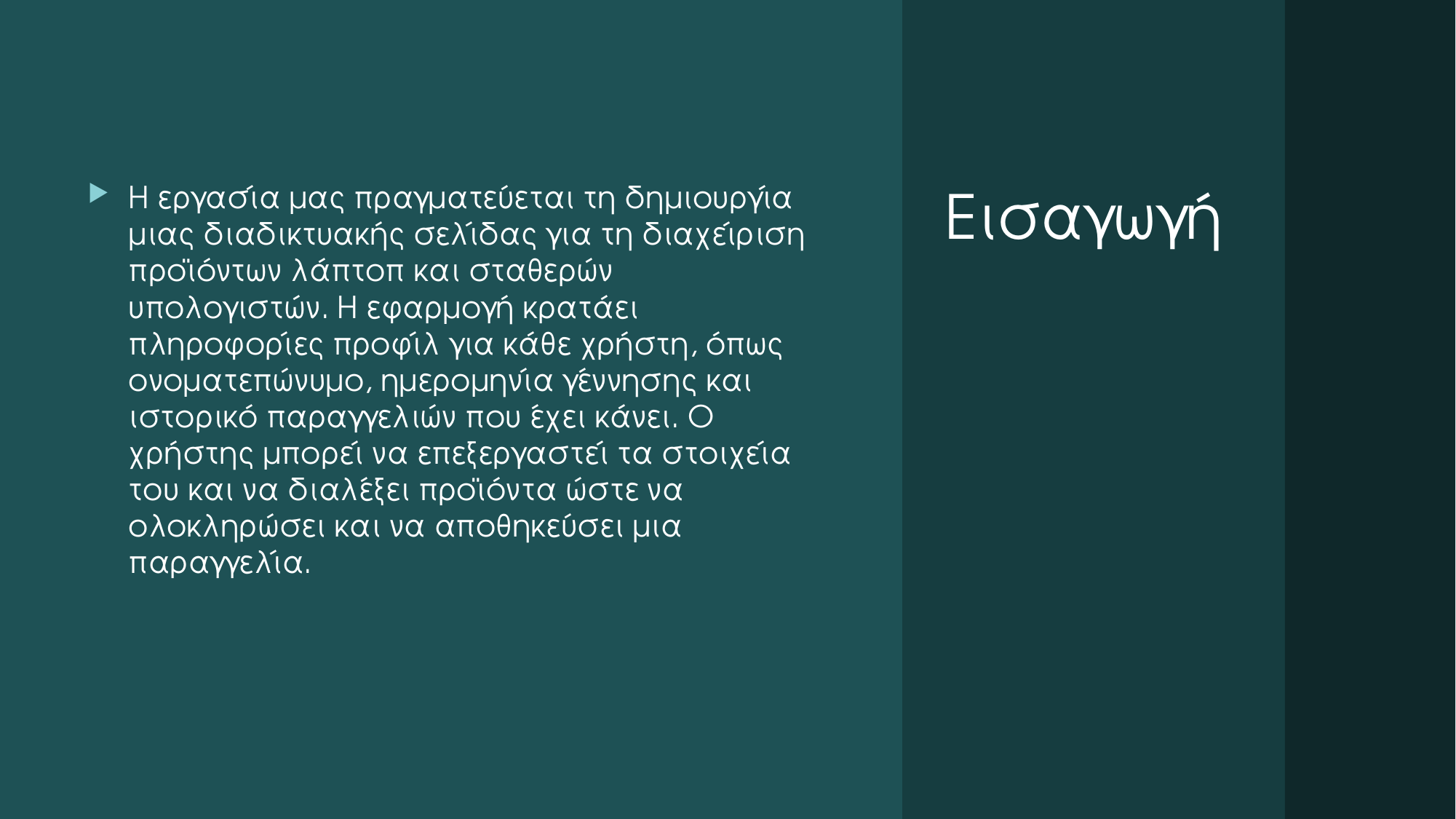

Η εργασία μας πραγματεύεται τη δημιουργία μιας διαδικτυακής σελίδας για τη διαχείριση προϊόντων λάπτοπ και σταθερών υπολογιστών. Η εφαρμογή κρατάει πληροφορίες προφίλ για κάθε χρήστη, όπως ονοματεπώνυμο, ημερομηνία γέννησης και ιστορικό παραγγελιών που έχει κάνει. O χρήστης μπορεί να επεξεργαστεί τα στοιχεία του και να διαλέξει προϊόντα ώστε να ολοκληρώσει και να αποθηκεύσει μια παραγγελία.
# Εισαγωγή